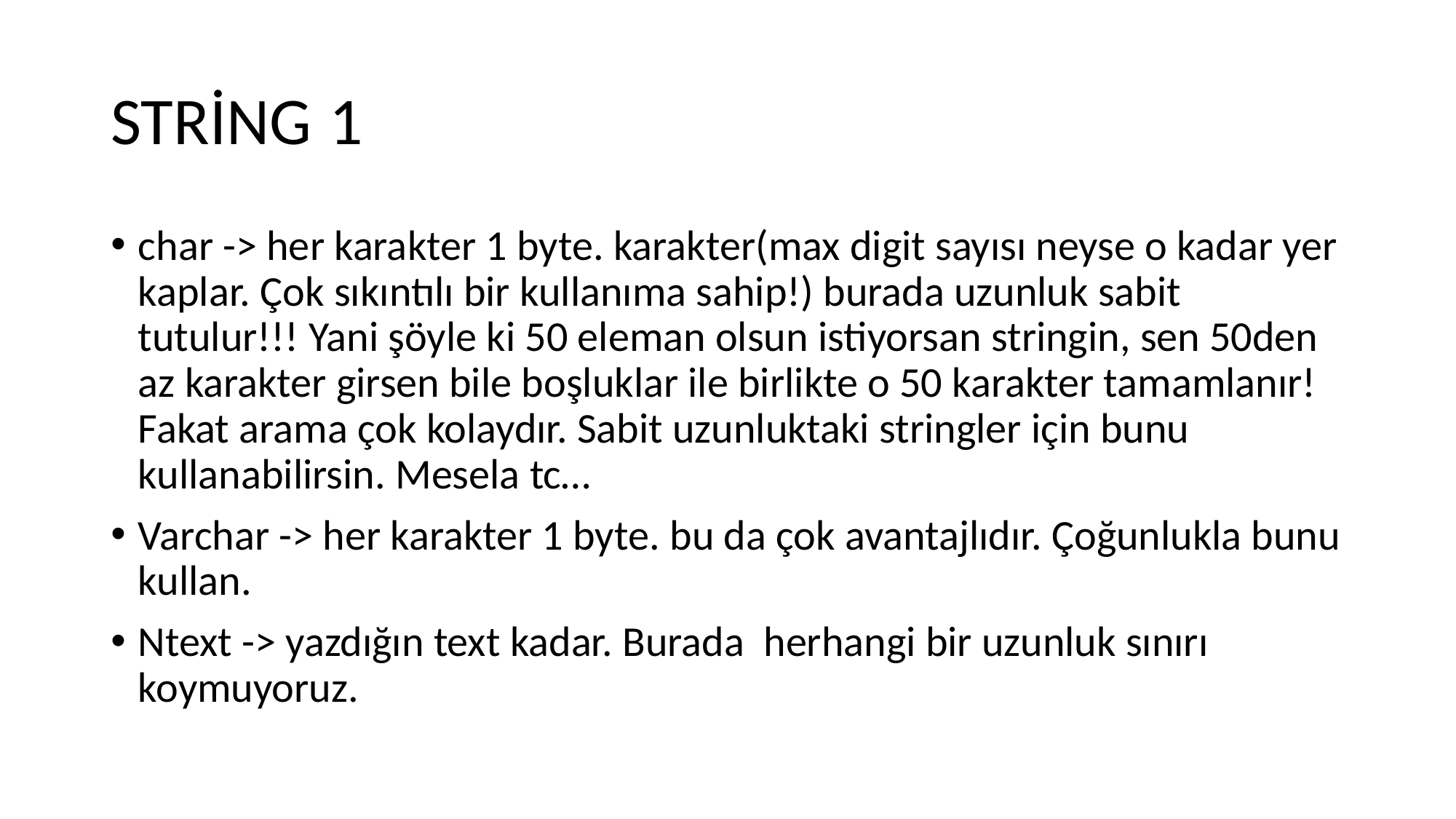

# STRİNG 	1
char -> her karakter 1 byte. karakter(max digit sayısı neyse o kadar yer kaplar. Çok sıkıntılı bir kullanıma sahip!) burada uzunluk sabit tutulur!!! Yani şöyle ki 50 eleman olsun istiyorsan stringin, sen 50den az karakter girsen bile boşluklar ile birlikte o 50 karakter tamamlanır! Fakat arama çok kolaydır. Sabit uzunluktaki stringler için bunu kullanabilirsin. Mesela tc…
Varchar -> her karakter 1 byte. bu da çok avantajlıdır. Çoğunlukla bunu kullan.
Ntext -> yazdığın text kadar. Burada  herhangi bir uzunluk sınırı koymuyoruz.